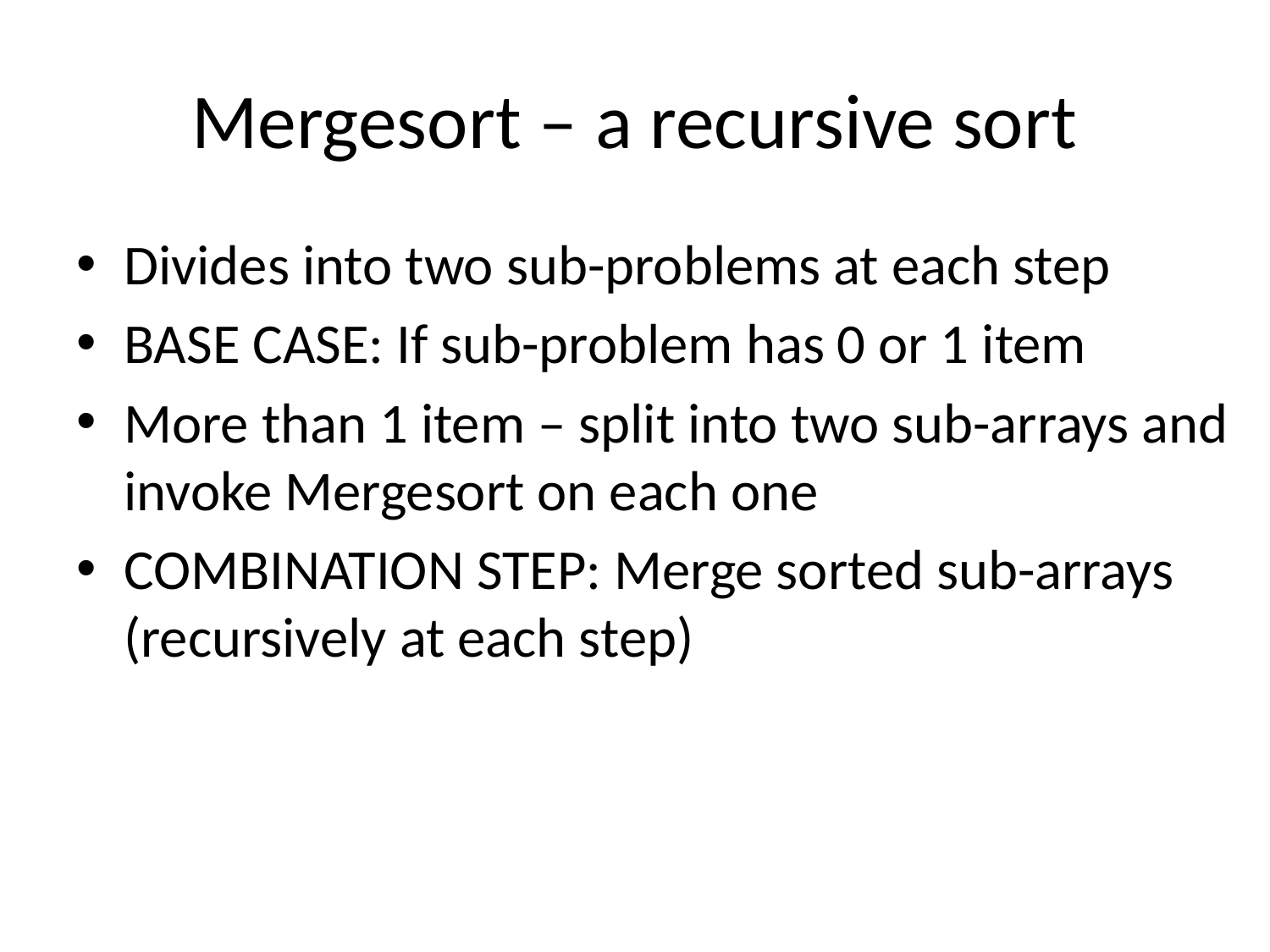

# Mergesort – a recursive sort
Divides into two sub-problems at each step
BASE CASE: If sub-problem has 0 or 1 item
More than 1 item – split into two sub-arrays and invoke Mergesort on each one
COMBINATION STEP: Merge sorted sub-arrays (recursively at each step)